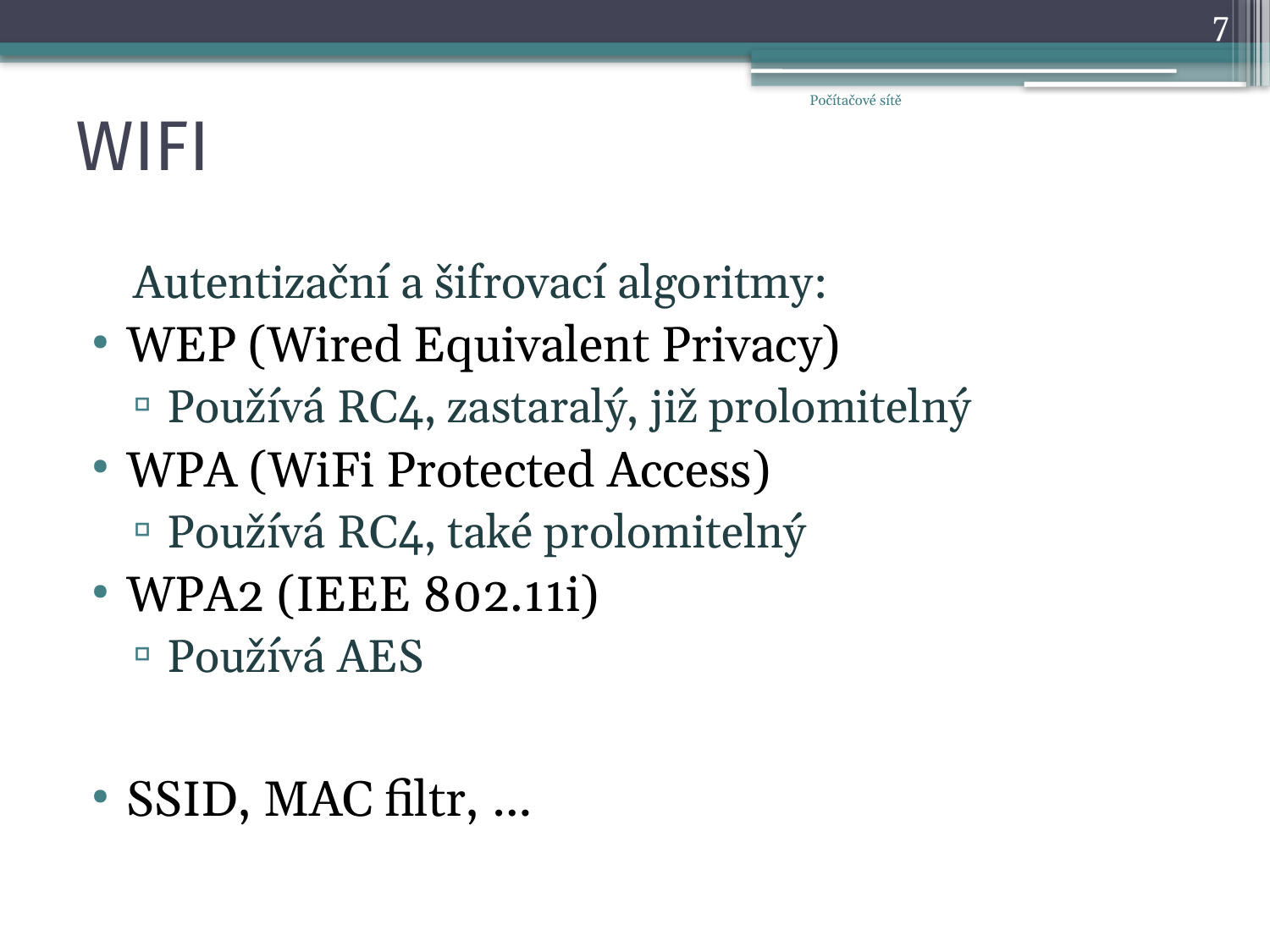

7
# WIFI
Počítačové sítě
Autentizační a šifrovací algoritmy:
WEP (Wired Equivalent Privacy)
Používá RC4, zastaralý, již prolomitelný
WPA (WiFi Protected Access)
Používá RC4, také prolomitelný
WPA2 (IEEE 802.11i)
Používá AES

SSID, MAC filtr, …